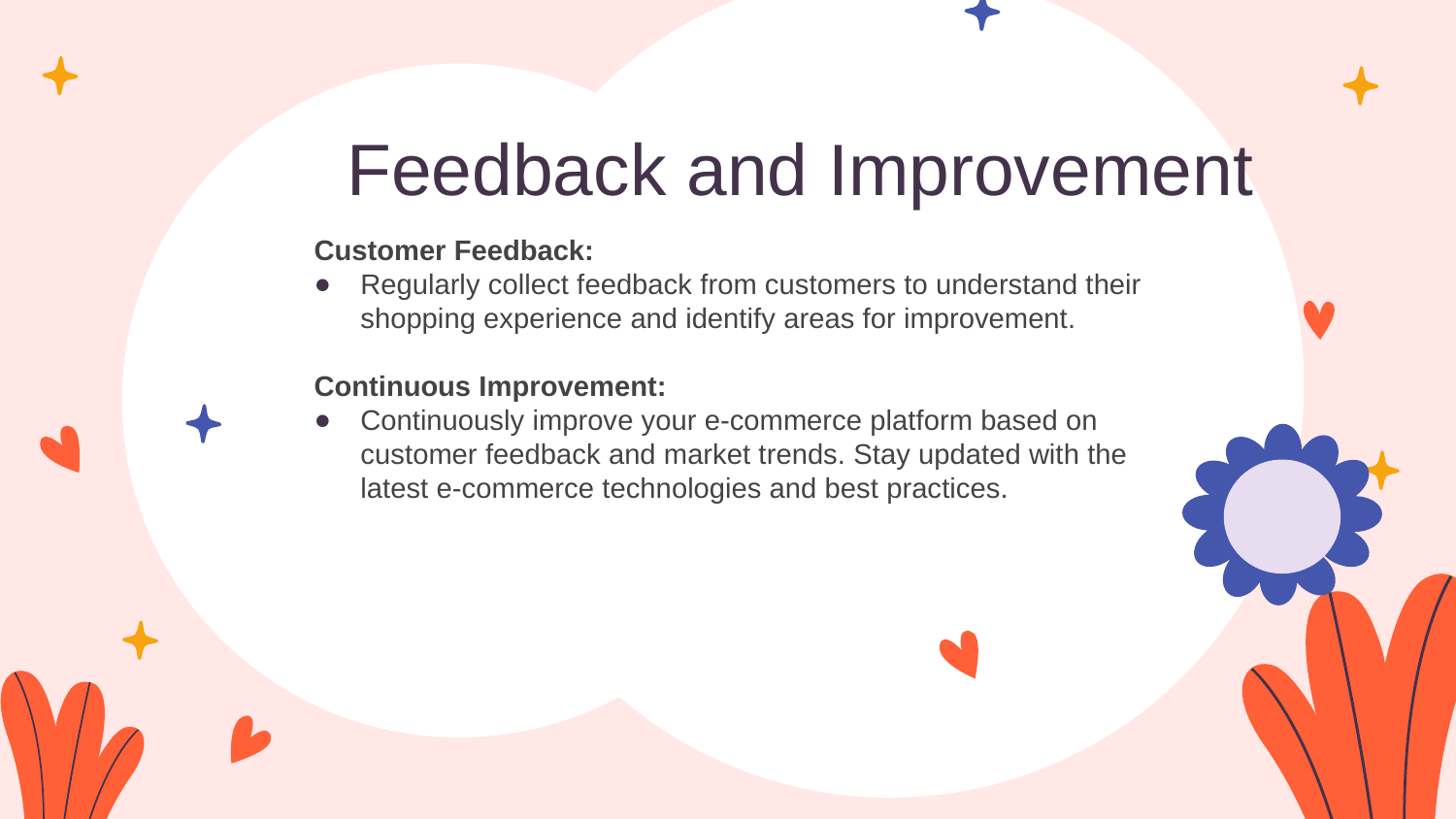

# Feedback and Improvement
Customer Feedback:
Regularly collect feedback from customers to understand their shopping experience and identify areas for improvement.

Continuous Improvement:
Continuously improve your e-commerce platform based on customer feedback and market trends. Stay updated with the latest e-commerce technologies and best practices.